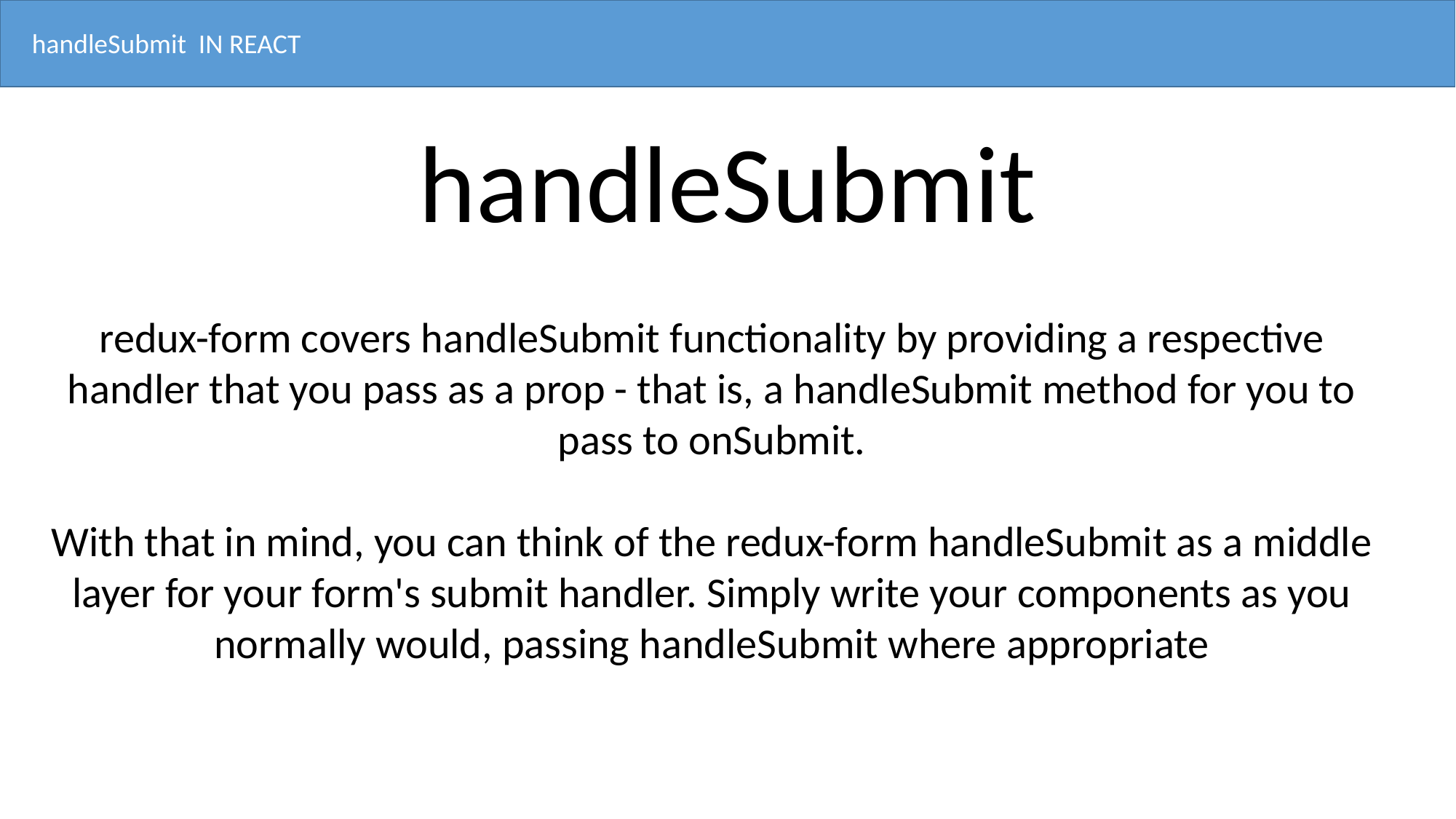

handleSubmit  IN REACT
handleSubmit
redux-form covers handleSubmit functionality by providing a respective handler that you pass as a prop - that is, a handleSubmit method for you to pass to onSubmit.

With that in mind, you can think of the redux-form handleSubmit as a middle layer for your form's submit handler. Simply write your components as you normally would, passing handleSubmit where appropriate